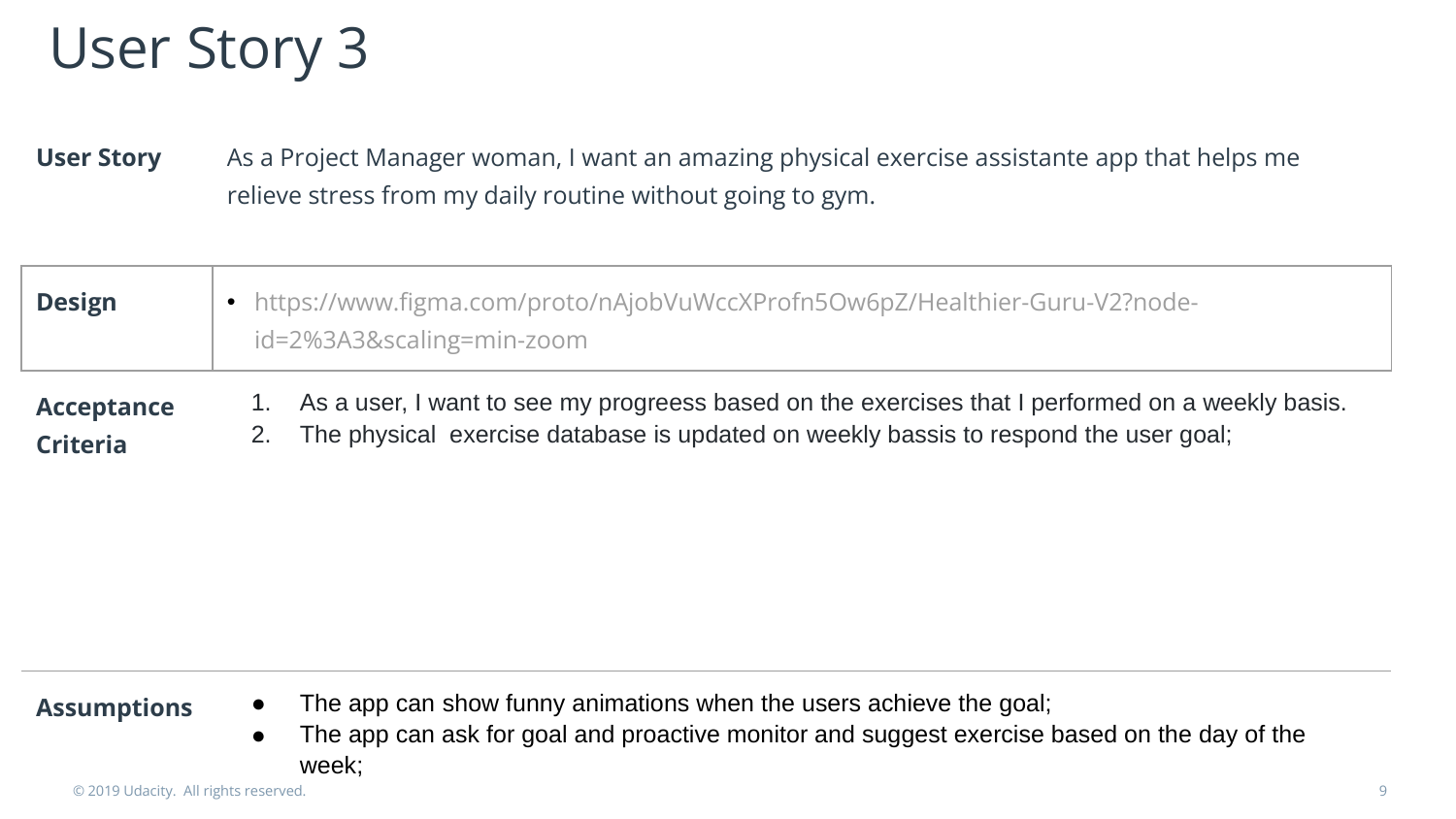

# User Story 3
| User Story | As a Project Manager woman, I want an amazing physical exercise assistante app that helps me relieve stress from my daily routine without going to gym. |
| --- | --- |
| Design | https://www.figma.com/proto/nAjobVuWccXProfn5Ow6pZ/Healthier-Guru-V2?node-id=2%3A3&scaling=min-zoom |
| Acceptance Criteria | As a user, I want to see my progreess based on the exercises that I performed on a weekly basis. The physical exercise database is updated on weekly bassis to respond the user goal; |
| Assumptions | The app can show funny animations when the users achieve the goal; The app can ask for goal and proactive monitor and suggest exercise based on the day of the week; |
© 2019 Udacity.  All rights reserved.
9